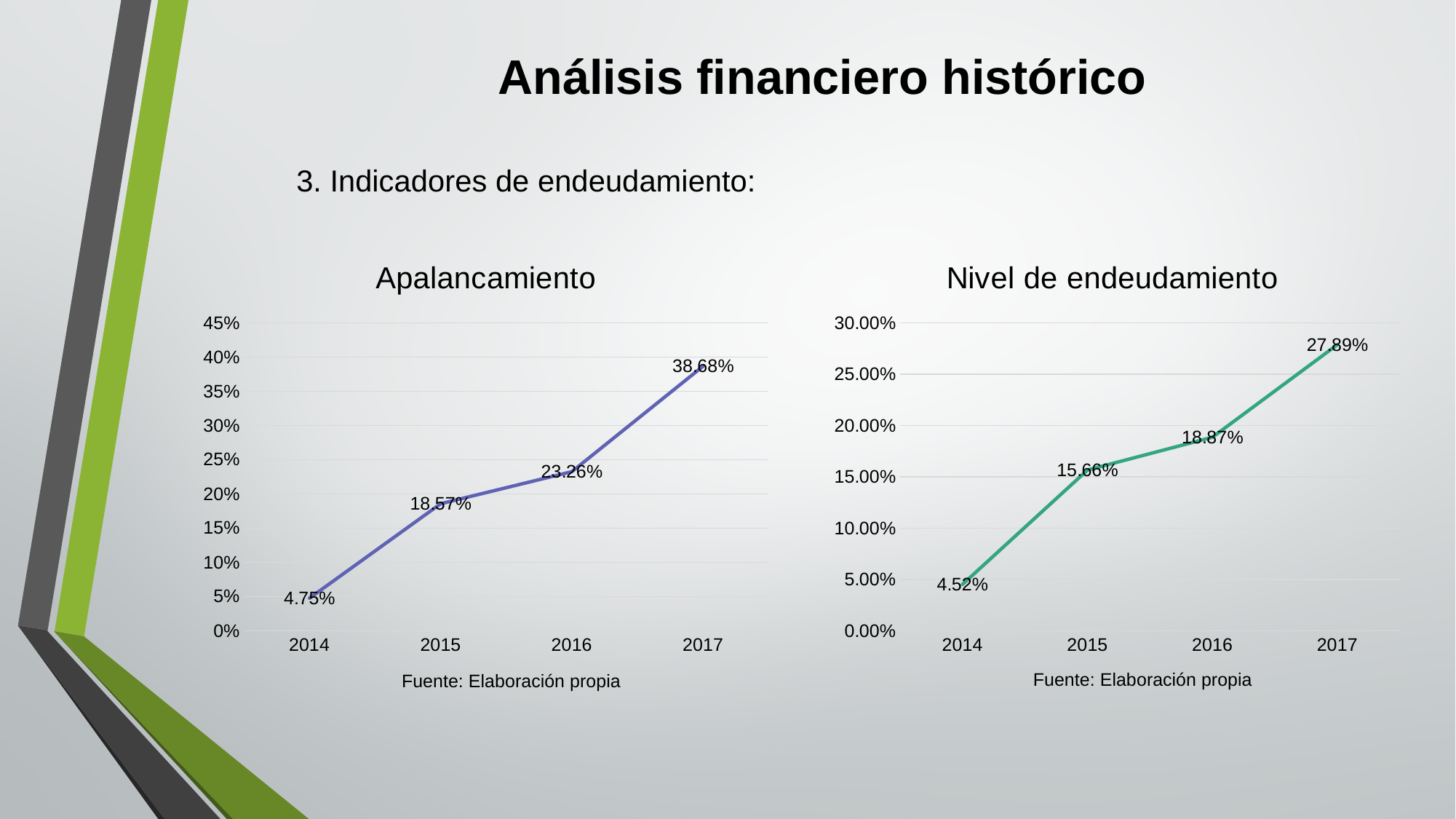

# Análisis financiero histórico
3. Indicadores de endeudamiento:

### Chart: Apalancamiento

| Category | LEVERAGE |
|---|---|
| 2014 | 0.04753643303261624 |
| 2015 | 0.18573495421947323 |
| 2016 | 0.23255113240980538 |
| 2017 | 0.38678346615569176 |

### Chart: Nivel de endeudamiento

| Category | NIVEL DE ENDEUDAMIENTO (%) |
|---|---|
| 2014 | 0.045187512444843696 |
| 2015 | 0.15664120683845056 |
| 2016 | 0.18867463287720668 |
| 2017 | 0.27890689180762723 |
Fuente: Elaboración propia
Fuente: Elaboración propia